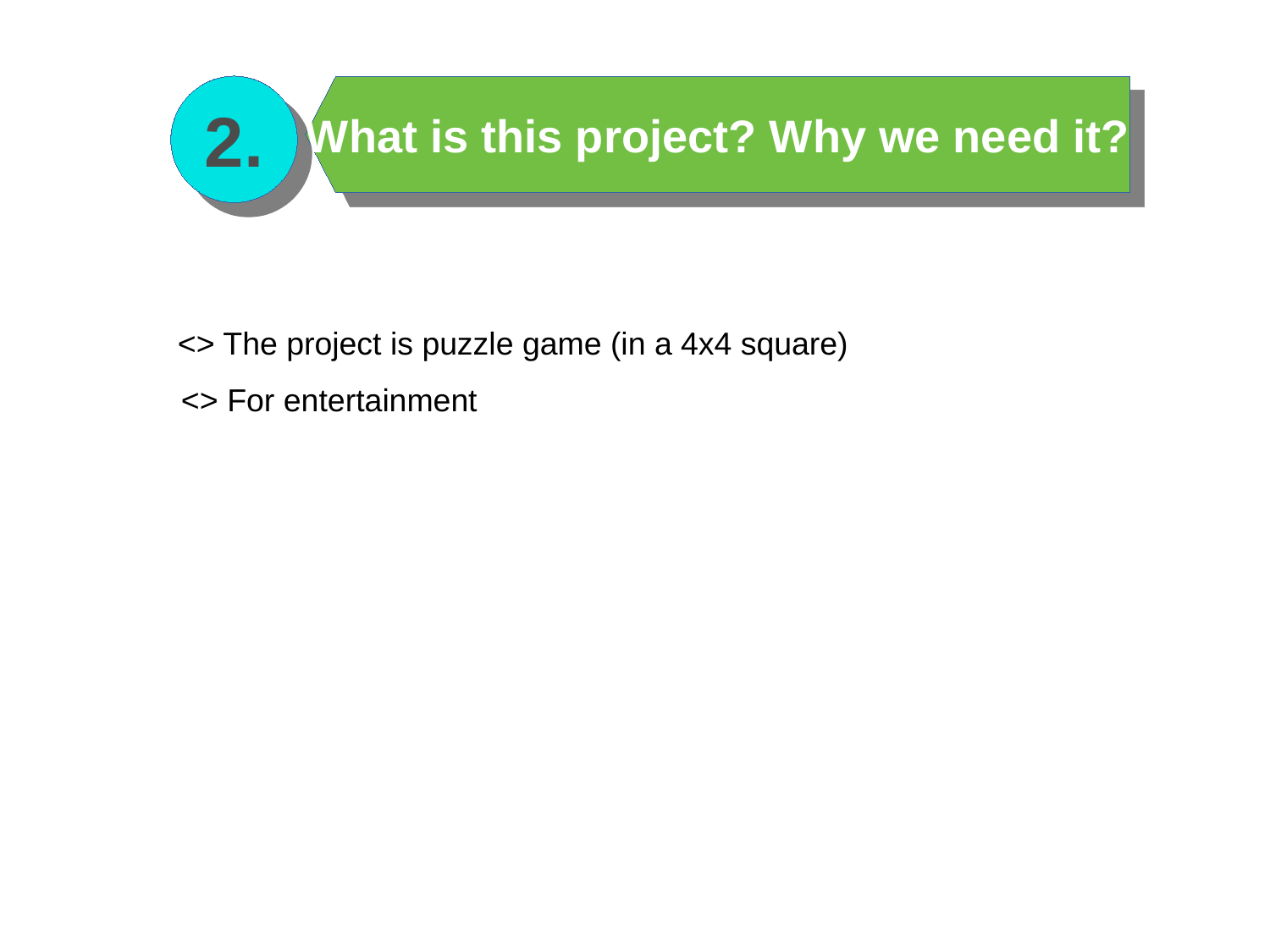

2.
What is this project? Why we need it?
<> The project is puzzle game (in a 4x4 square)
<> For entertainment